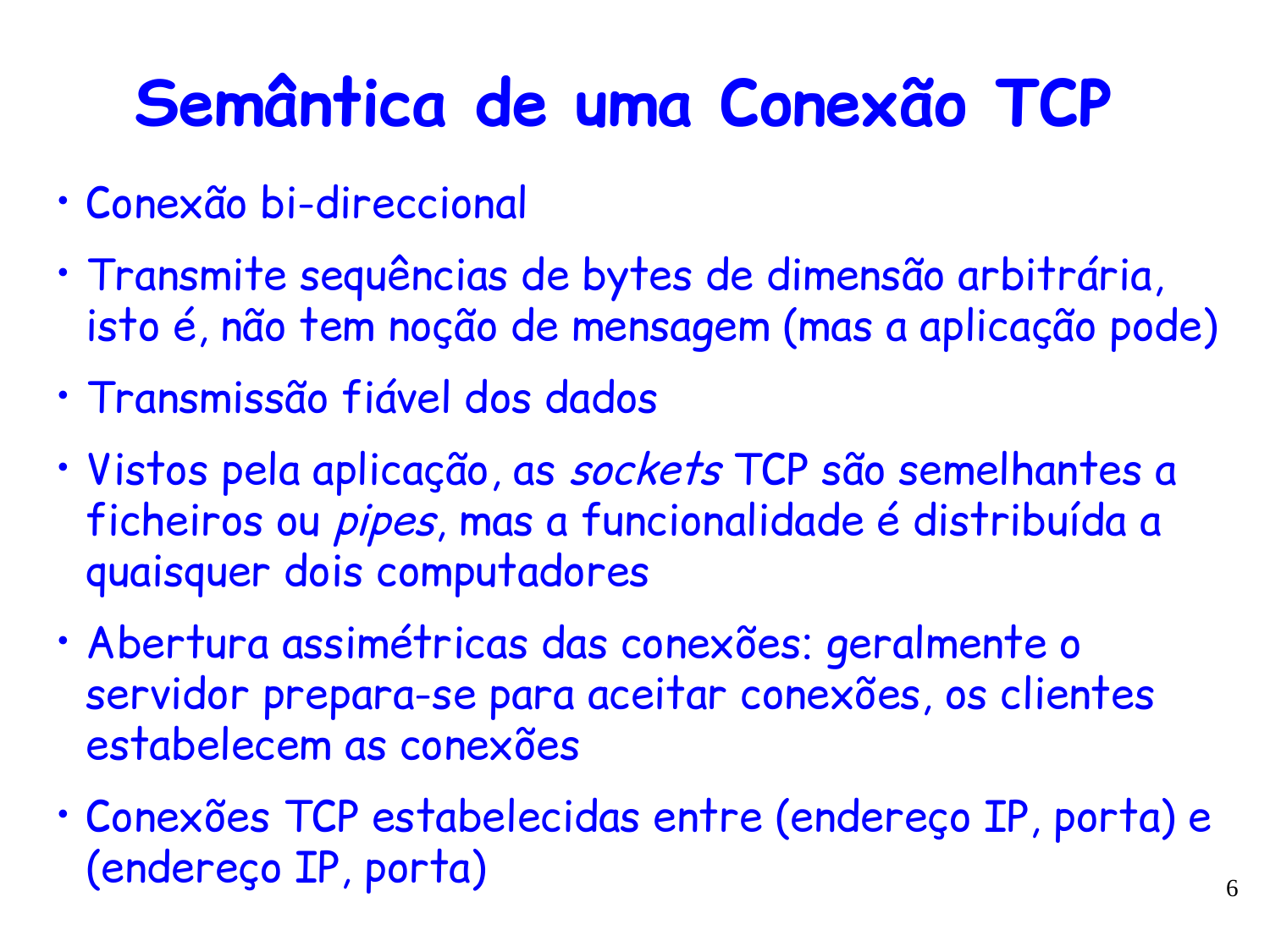

# Semântica de uma Conexão TCP
Conexão bi-direccional
Transmite sequências de bytes de dimensão arbitrária, isto é, não tem noção de mensagem (mas a aplicação pode)
Transmissão fiável dos dados
Vistos pela aplicação, as sockets TCP são semelhantes a ficheiros ou pipes, mas a funcionalidade é distribuída a quaisquer dois computadores
Abertura assimétricas das conexões: geralmente o servidor prepara-se para aceitar conexões, os clientes estabelecem as conexões
Conexões TCP estabelecidas entre (endereço IP, porta) e (endereço IP, porta)

6